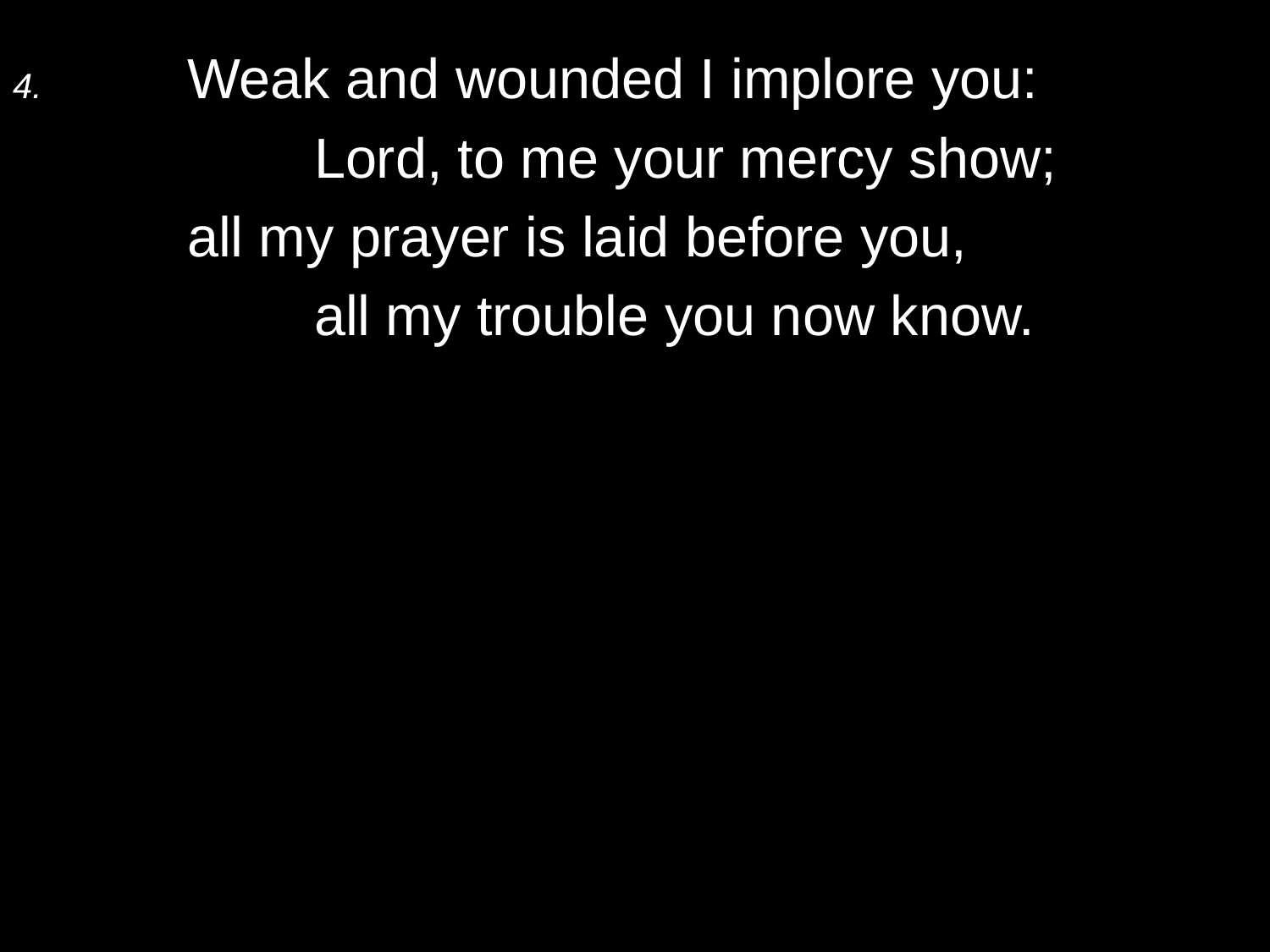

4.	Weak and wounded I implore you:
		Lord, to me your mercy show;
	all my prayer is laid before you,
		all my trouble you now know.